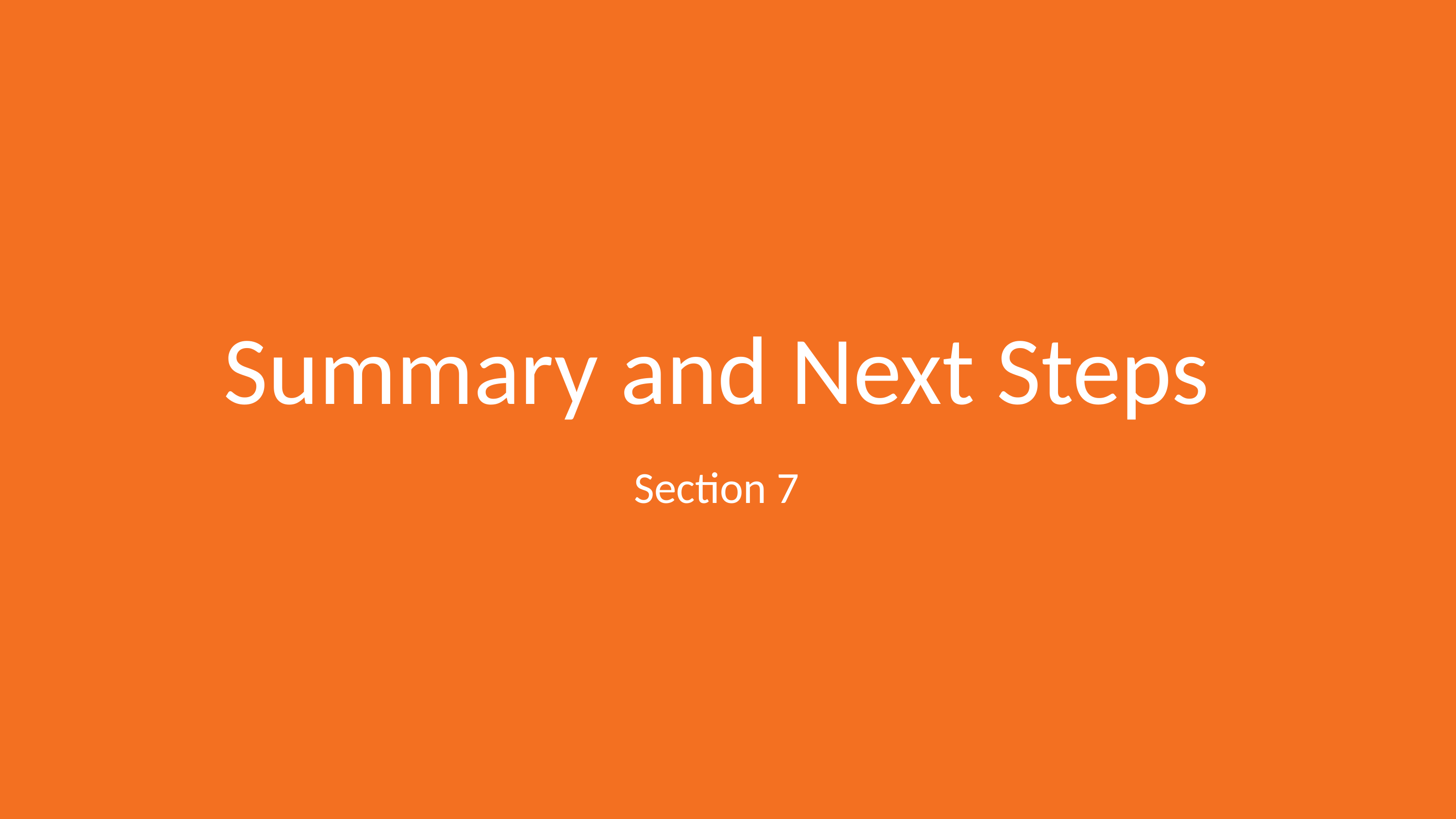

# Summary and Next Steps
Section 7